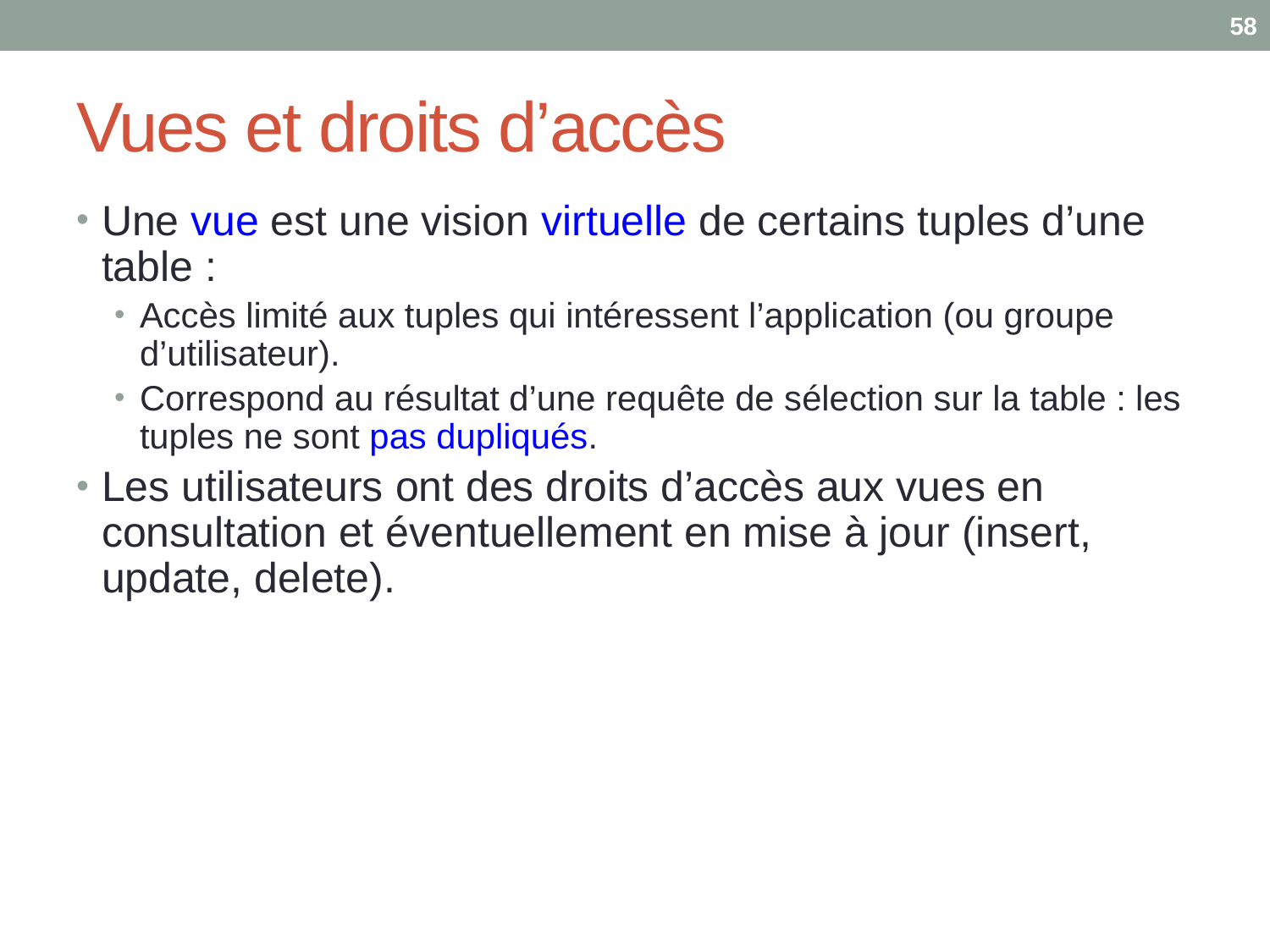

58
# Vues et droits d’accès
Une vue est une vision virtuelle de certains tuples d’une table :
Accès limité aux tuples qui intéressent l’application (ou groupe d’utilisateur).
Correspond au résultat d’une requête de sélection sur la table : les tuples ne sont pas dupliqués.
Les utilisateurs ont des droits d’accès aux vues en consultation et éventuellement en mise à jour (insert, update, delete).